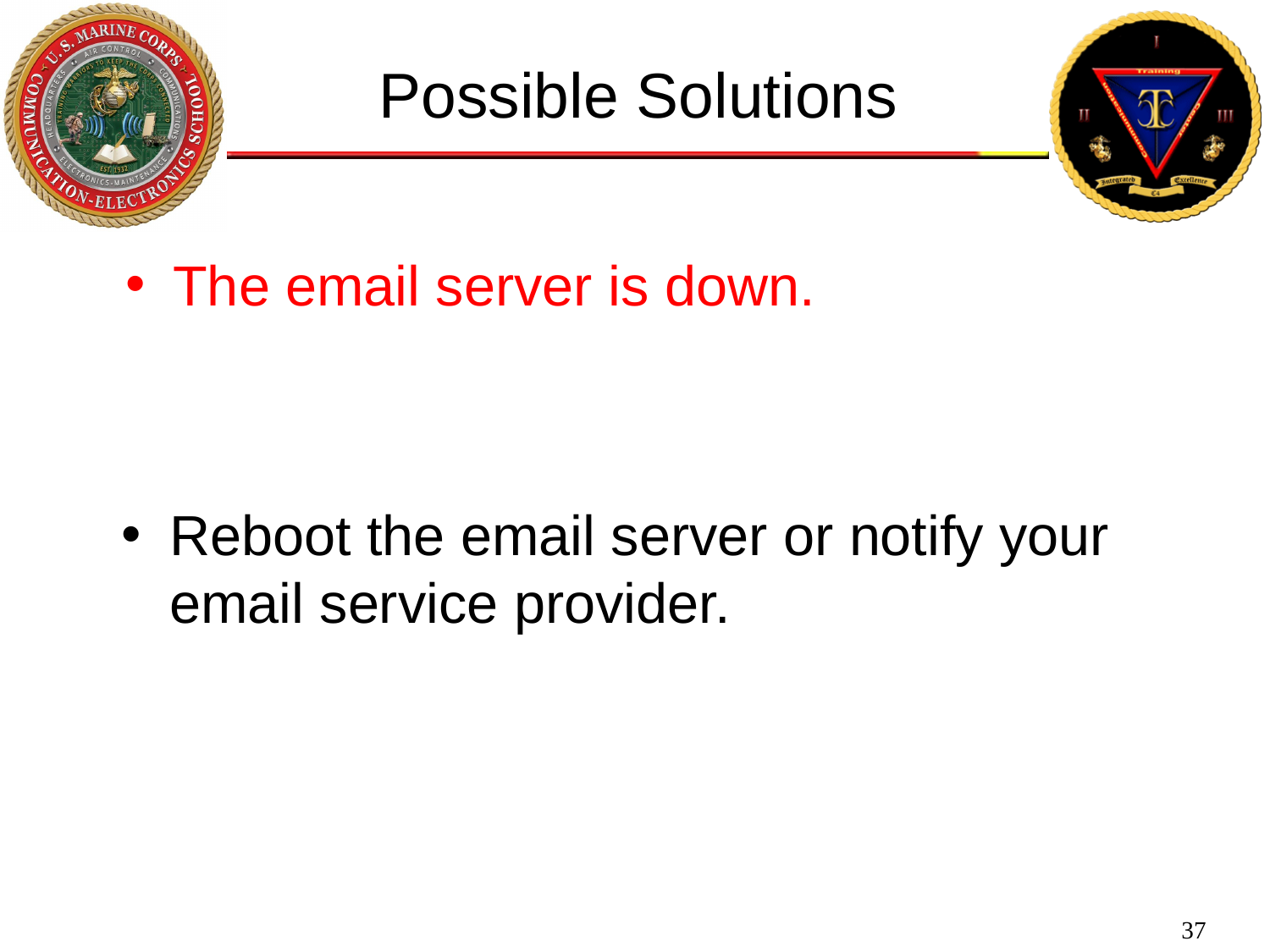

Possible Solutions
The email server is down.

Reboot the email server or notify your email service provider.